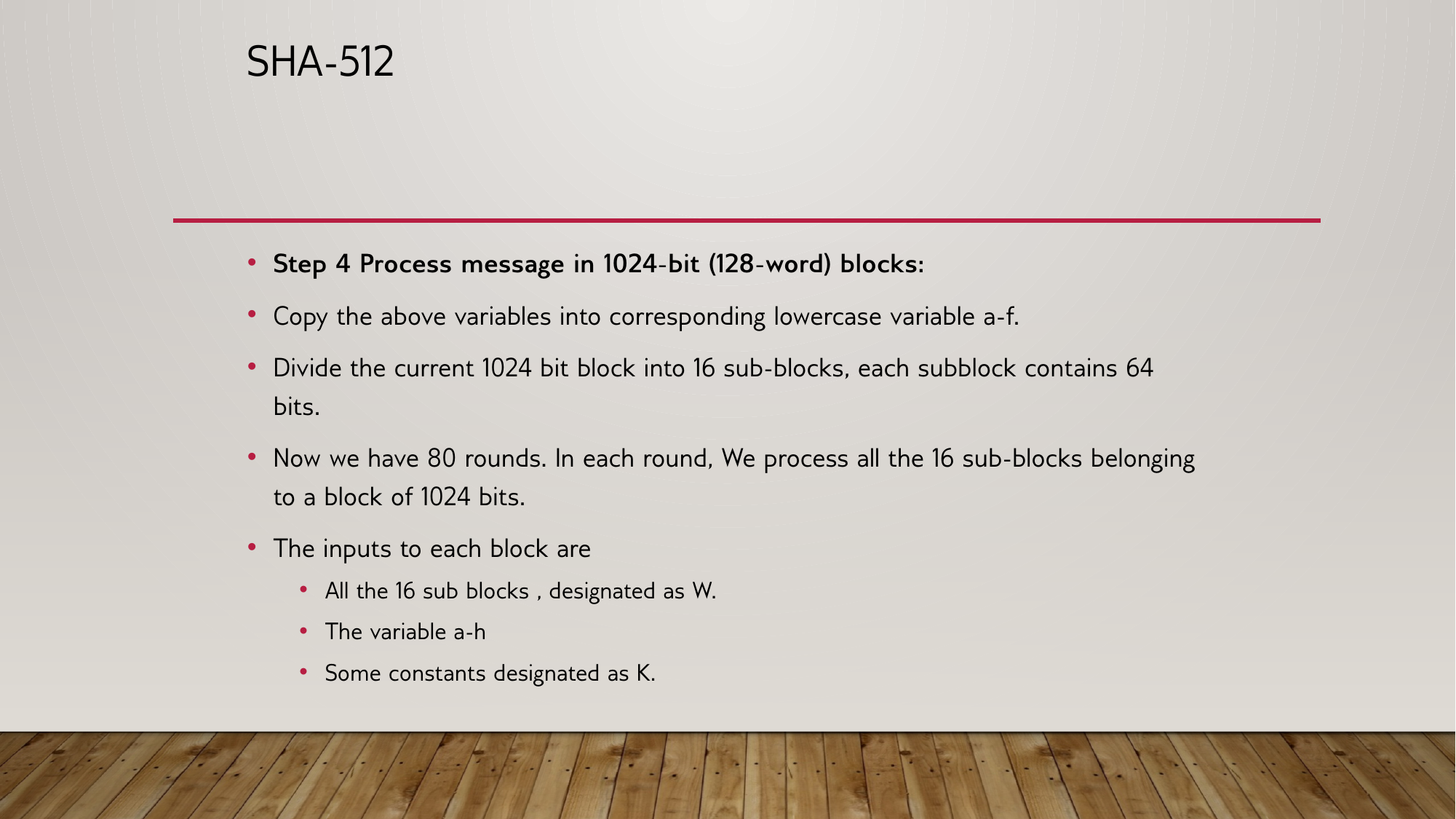

# SHA-512
Step 4 Process message in 1024-bit (128-word) blocks:
Copy the above variables into corresponding lowercase variable a-f.
Divide the current 1024 bit block into 16 sub-blocks, each subblock contains 64 bits.
Now we have 80 rounds. In each round, We process all the 16 sub-blocks belonging to a block of 1024 bits.
The inputs to each block are
All the 16 sub blocks , designated as W.
The variable a-h
Some constants designated as K.